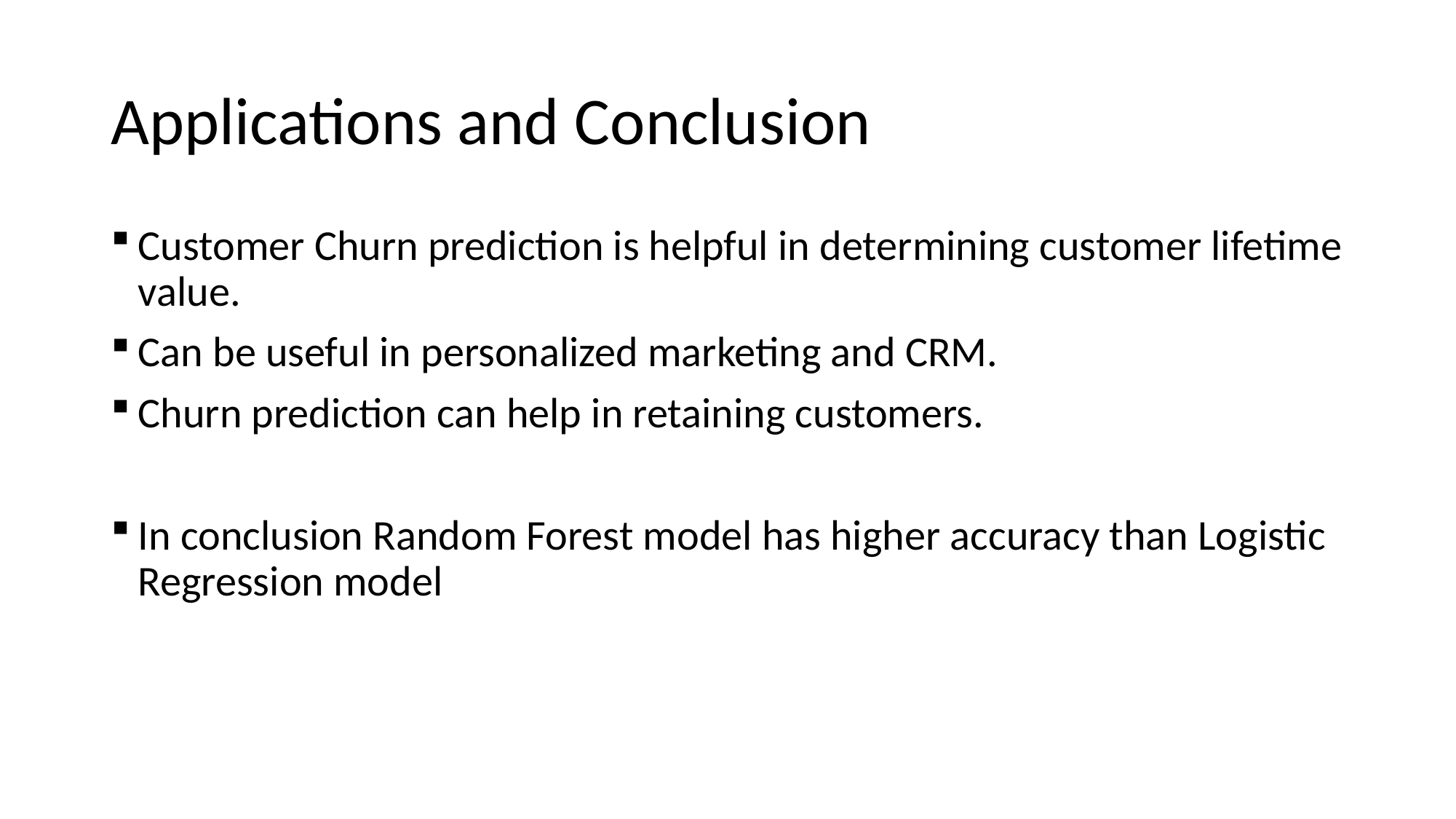

# Applications and Conclusion
Customer Churn prediction is helpful in determining customer lifetime value.
Can be useful in personalized marketing and CRM.
Churn prediction can help in retaining customers.

In conclusion Random Forest model has higher accuracy than Logistic Regression model